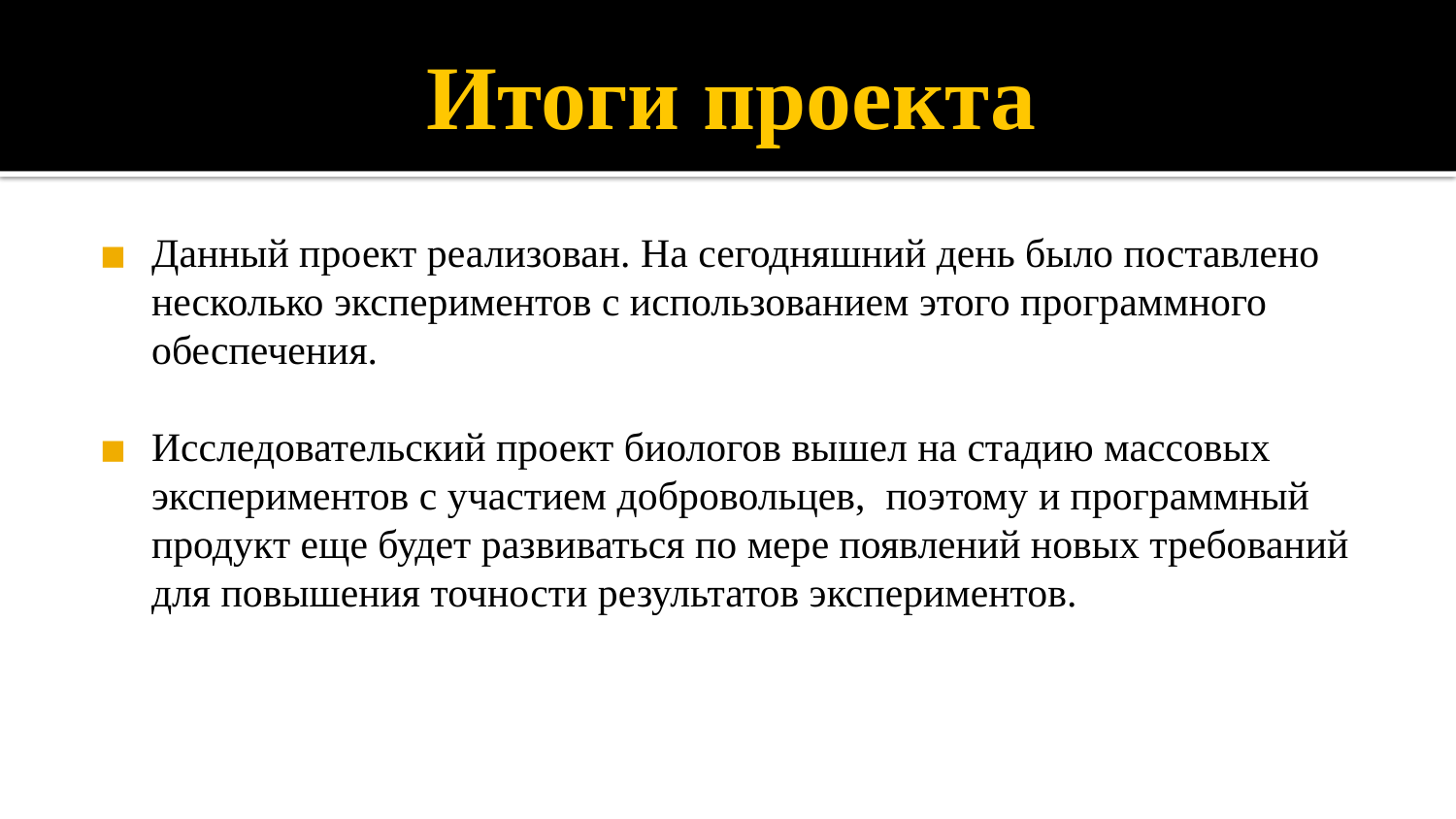

# Итоги проекта
Данный проект реализован. На сегодняшний день было поставлено несколько экспериментов с использованием этого программного обеспечения.

Исследовательский проект биологов вышел на стадию массовых экспериментов с участием добровольцев,  поэтому и программный продукт еще будет развиваться по мере появлений новых требований для повышения точности результатов экспериментов.